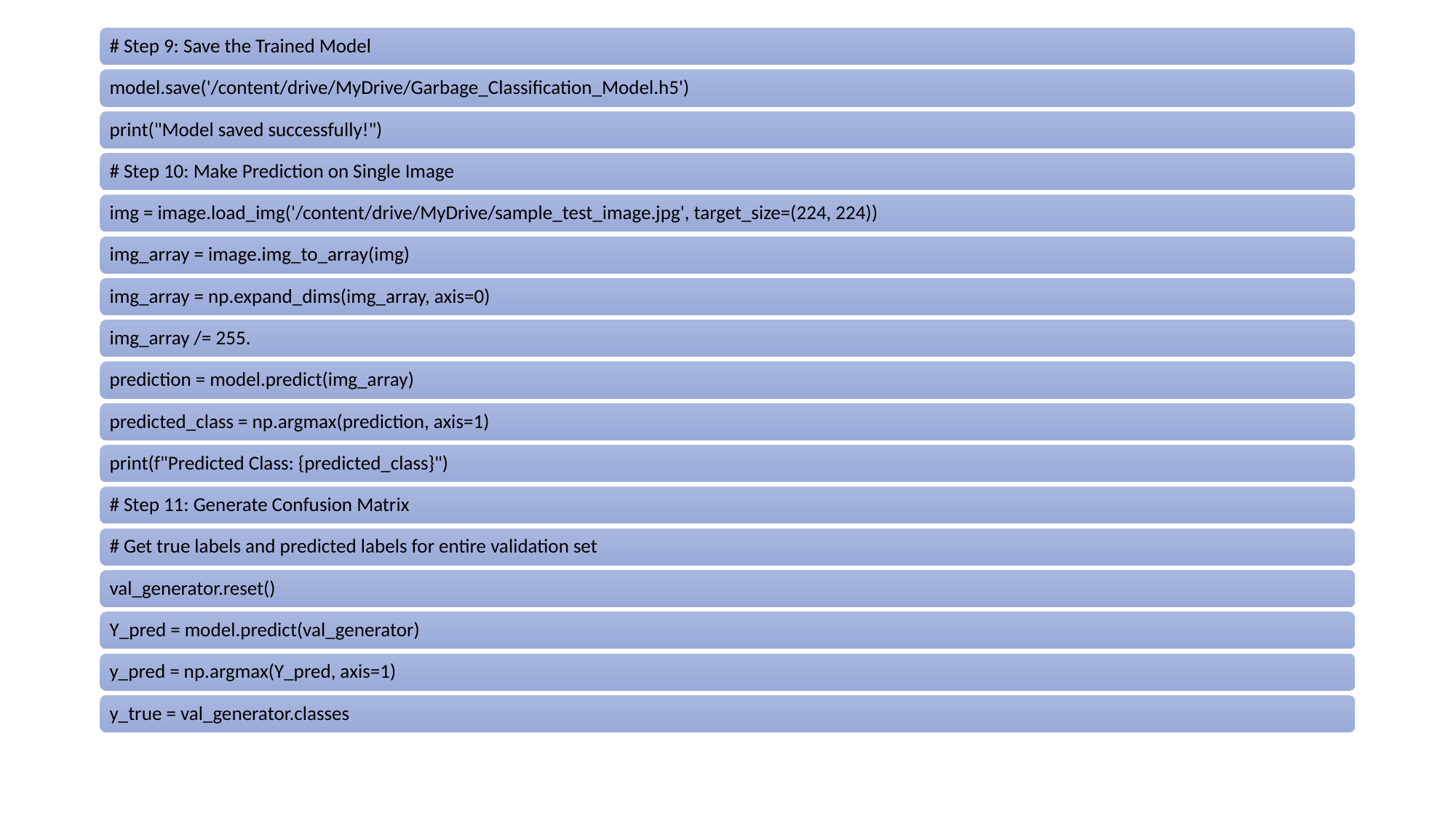

# Step 9: Save the Trained Model
model.save('/content/drive/MyDrive/Garbage_Classification_Model.h5')
print("Model saved successfully!")
# Step 10: Make Prediction on Single Image
img = image.load_img('/content/drive/MyDrive/sample_test_image.jpg', target_size=(224, 224))
img_array = image.img_to_array(img)
img_array = np.expand_dims(img_array, axis=0)
img_array /= 255.
prediction = model.predict(img_array)
predicted_class = np.argmax(prediction, axis=1)
print(f"Predicted Class: {predicted_class}")
# Step 11: Generate Confusion Matrix
# Get true labels and predicted labels for entire validation set
val_generator.reset()
Y_pred = model.predict(val_generator)
y_pred = np.argmax(Y_pred, axis=1)
y_true = val_generator.classes